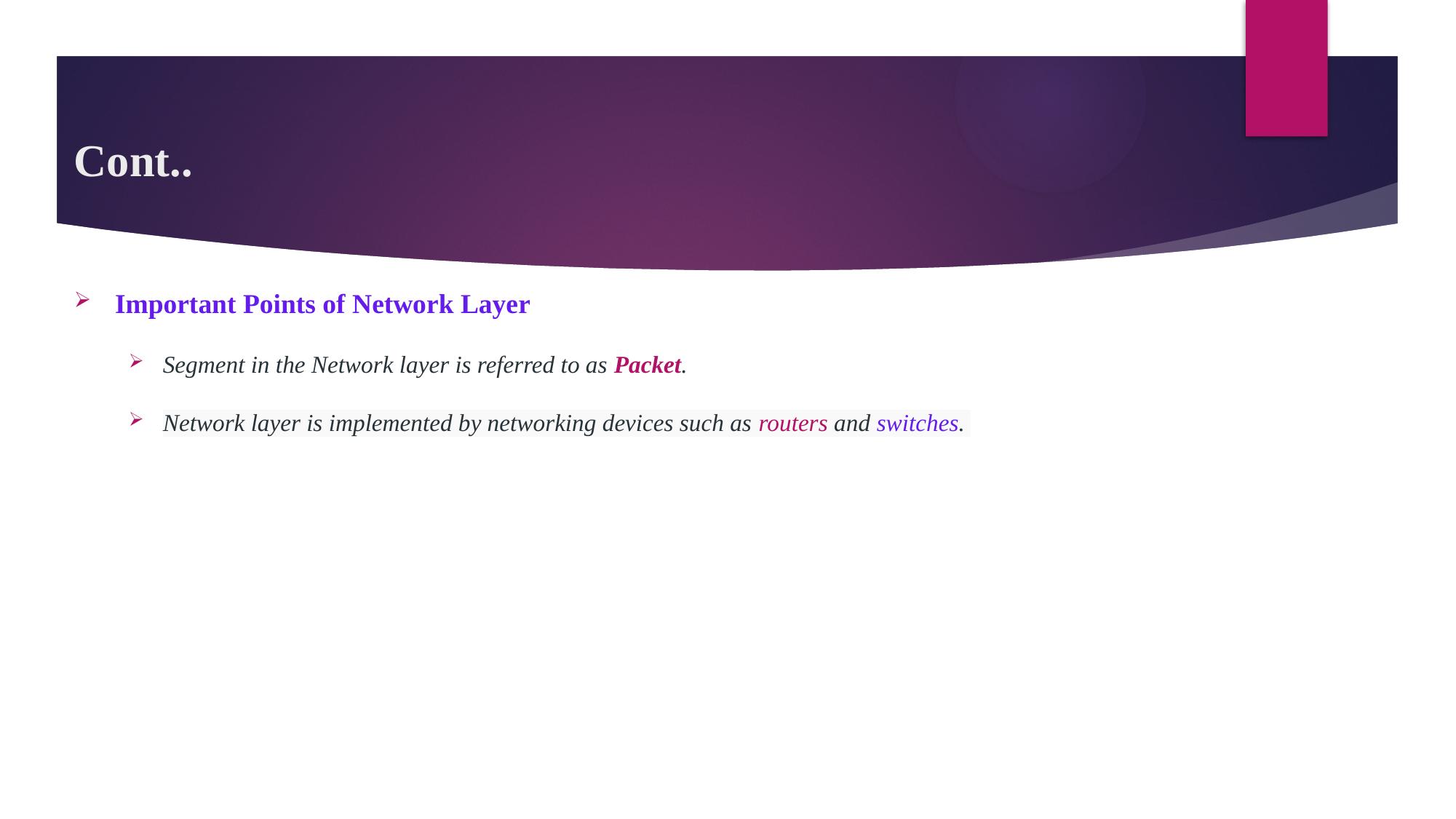

# Cont..
Important Points of Network Layer
Segment in the Network layer is referred to as Packet.
Network layer is implemented by networking devices such as routers and switches.